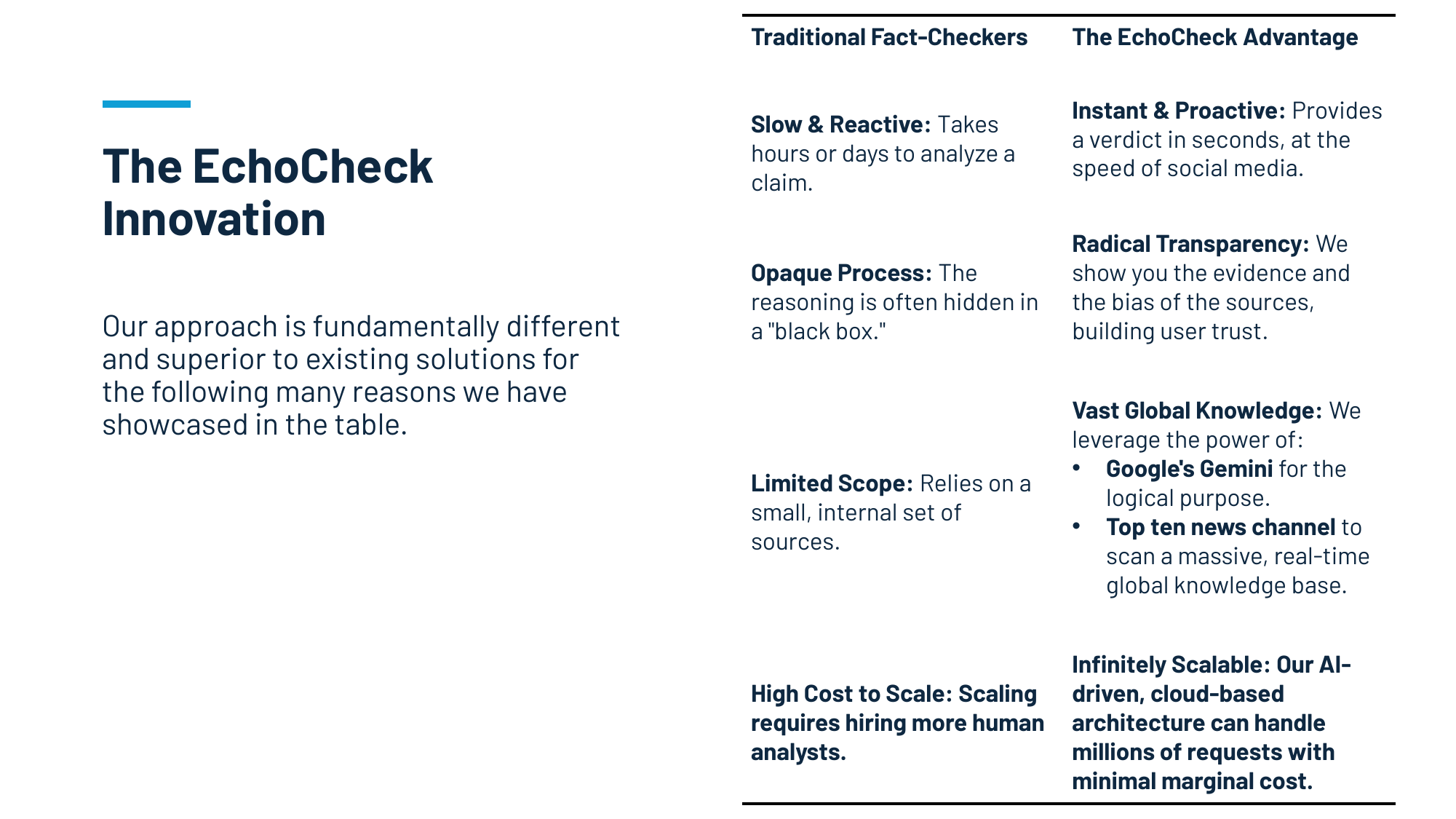

| Traditional Fact-Checkers | The EchoCheck Advantage |
| --- | --- |
| Slow & Reactive: Takes hours or days to analyze a claim. | Instant & Proactive: Provides a verdict in seconds, at the speed of social media. |
| Opaque Process: The reasoning is often hidden in a "black box." | Radical Transparency: We show you the evidence and the bias of the sources, building user trust. |
| Limited Scope: Relies on a small, internal set of sources. | Vast Global Knowledge: We leverage the power of: Google's Gemini for the logical purpose. Top ten news channel to scan a massive, real-time global knowledge base. |
| High Cost to Scale: Scaling requires hiring more human analysts. | Infinitely Scalable: Our AI-driven, cloud-based architecture can handle millions of requests with minimal marginal cost. |
# The EchoCheck Innovation
Our approach is fundamentally different and superior to existing solutions for the following many reasons we have showcased in the table.